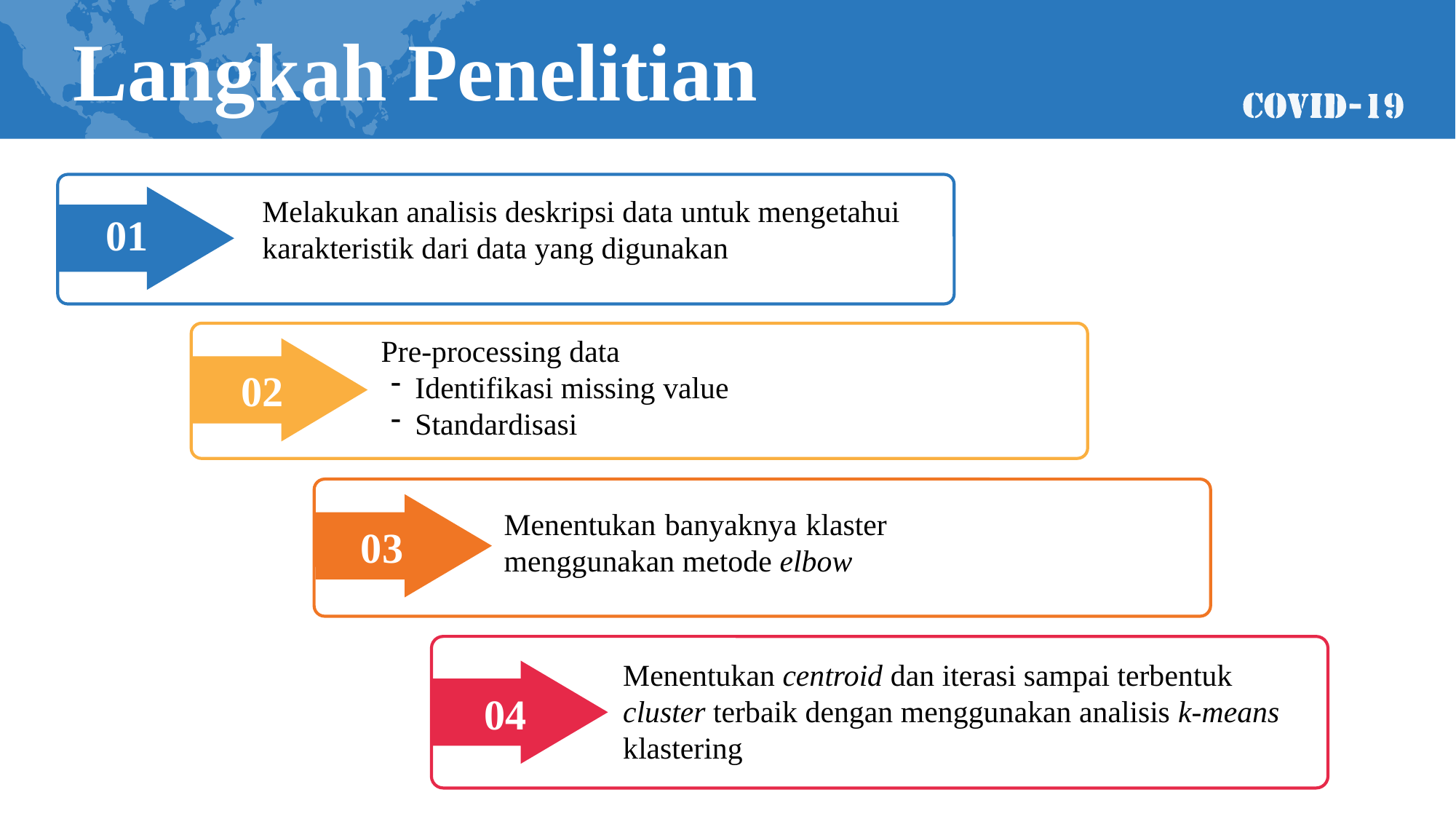

Langkah Penelitian

01
Melakukan analisis deskripsi data untuk mengetahui karakteristik dari data yang digunakan

Pre-processing data
Identifikasi missing value
Standardisasi

02

03
Menentukan banyaknya klaster menggunakan metode elbow

Menentukan centroid dan iterasi sampai terbentuk cluster terbaik dengan menggunakan analisis k-means klastering

04